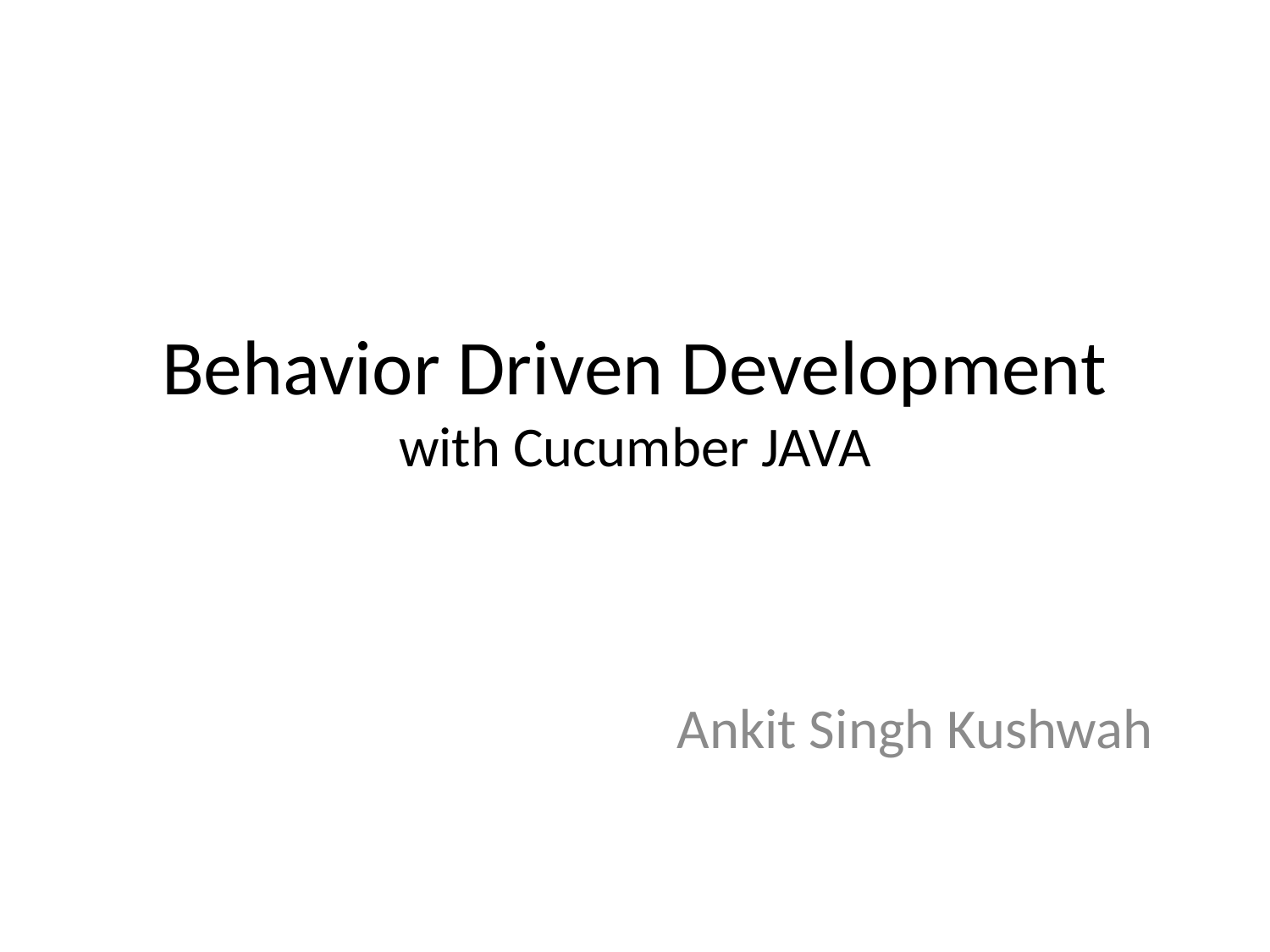

# Behavior Driven Development with Cucumber JAVA
Ankit Singh Kushwah